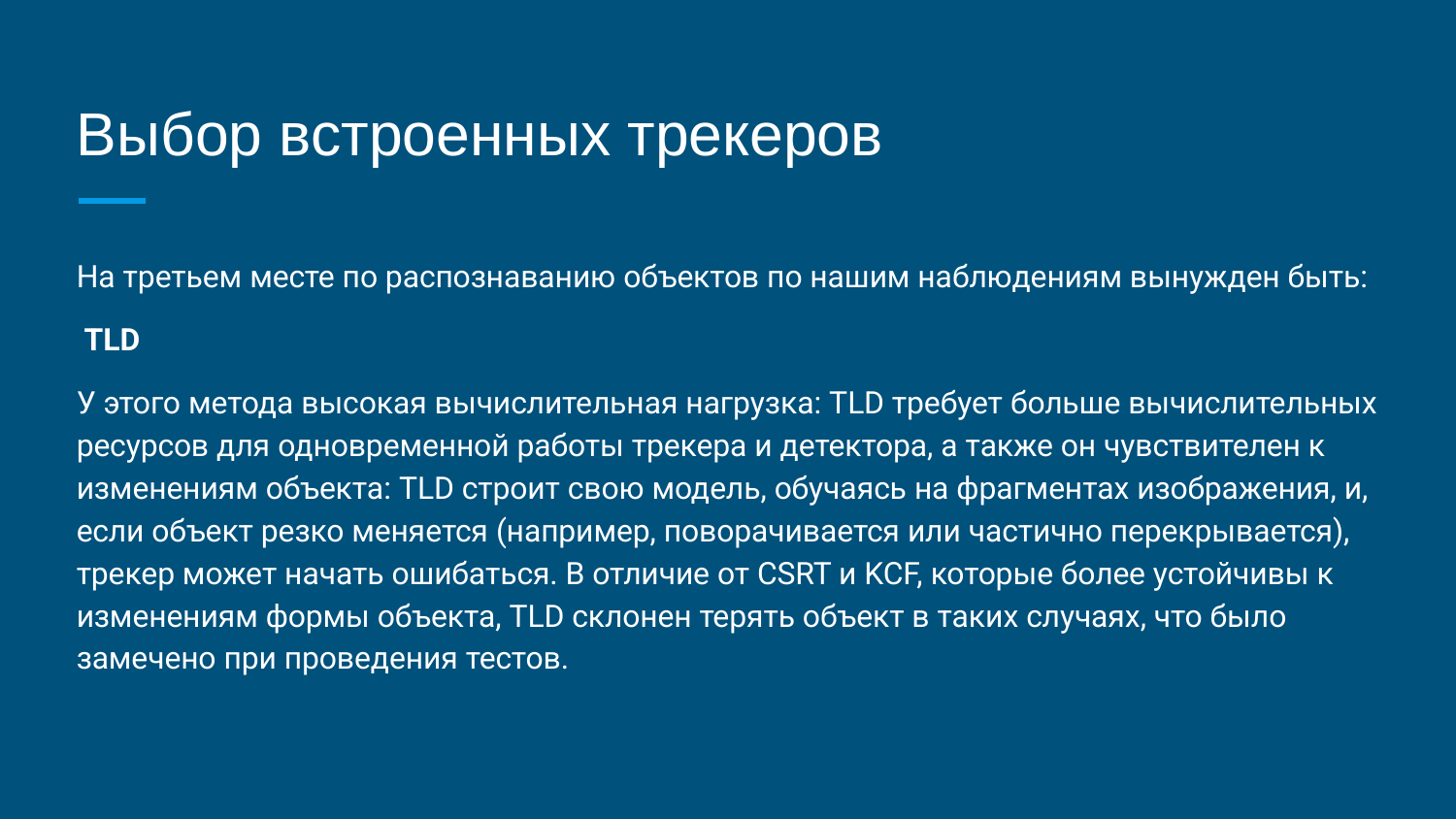

# Выбор встроенных трекеров
На третьем месте по распознаванию объектов по нашим наблюдениям вынужден быть:
 TLD
У этого метода высокая вычислительная нагрузка: TLD требует больше вычислительных ресурсов для одновременной работы трекера и детектора, а также он чувствителен к изменениям объекта: TLD строит свою модель, обучаясь на фрагментах изображения, и, если объект резко меняется (например, поворачивается или частично перекрывается), трекер может начать ошибаться. В отличие от CSRT и KCF, которые более устойчивы к изменениям формы объекта, TLD склонен терять объект в таких случаях, что было замечено при проведения тестов.